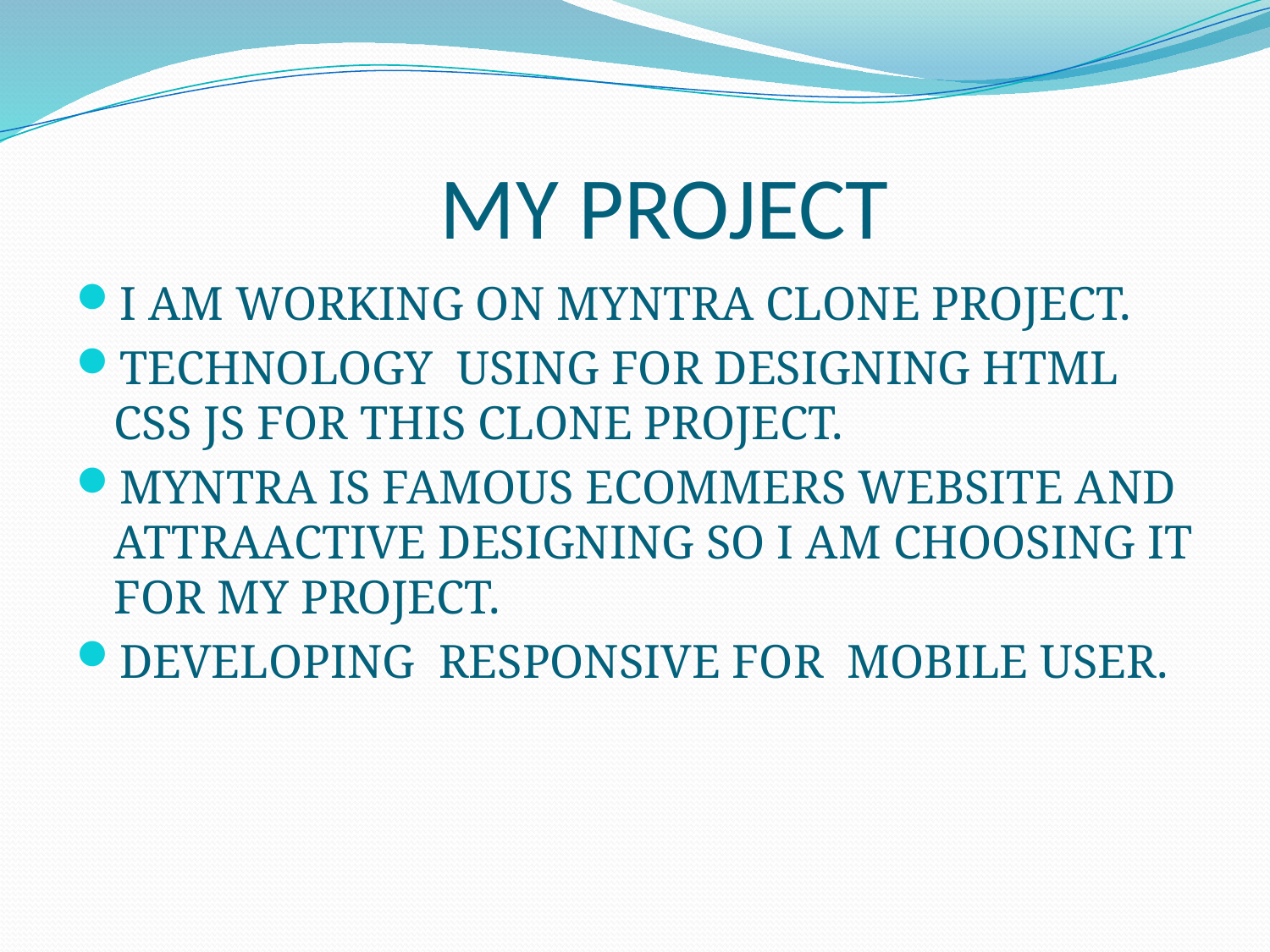

# MY PROJECT
I AM WORKING ON MYNTRA CLONE PROJECT.
TECHNOLOGY  USING FOR DESIGNING HTML CSS JS FOR THIS CLONE PROJECT.
MYNTRA IS FAMOUS ECOMMERS WEBSITE AND ATTRAACTIVE DESIGNING SO I AM CHOOSING IT FOR MY PROJECT.
DEVELOPING  RESPONSIVE FOR  MOBILE USER.